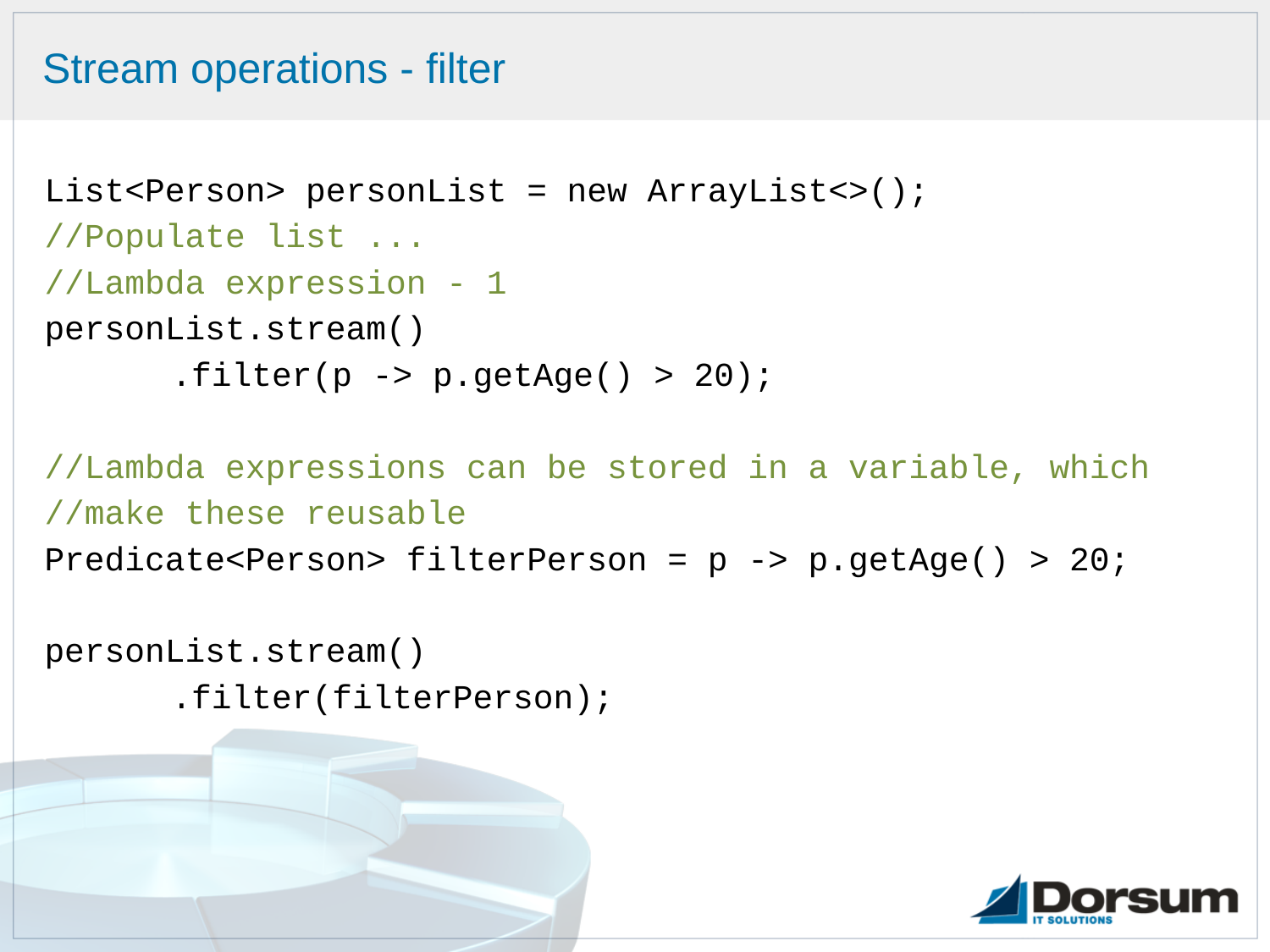

# Stream operations - filter
List<Person> personList = new ArrayList<>();
//Populate list ...
//Lambda expression - 1
personList.stream()
	.filter(p -> p.getAge() > 20);

//Lambda expressions can be stored in a variable, which
//make these reusable
Predicate<Person> filterPerson = p -> p.getAge() > 20;

personList.stream()
	.filter(filterPerson);